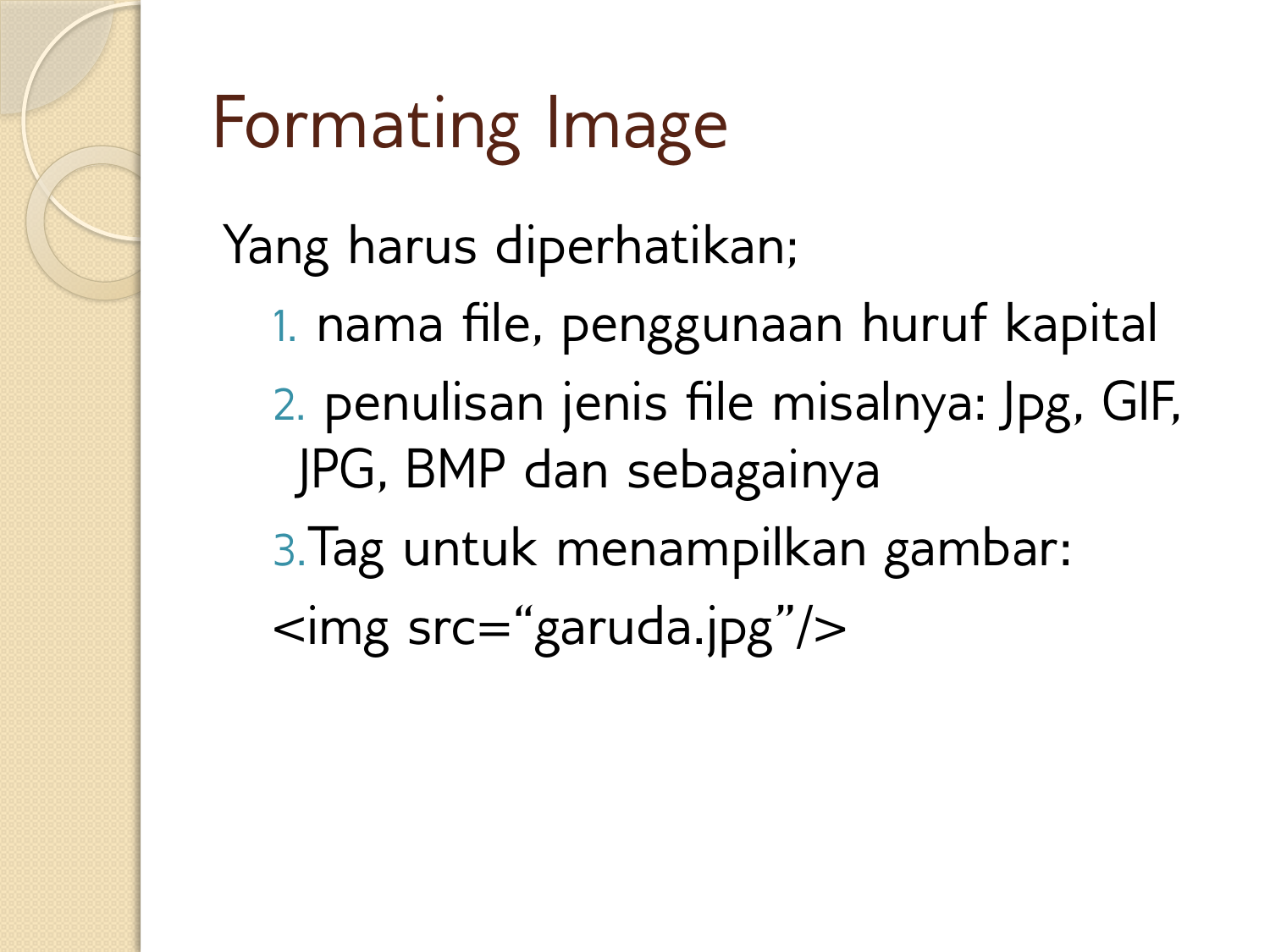

# Formating Image
Yang harus diperhatikan;
 nama file, penggunaan huruf kapital
 penulisan jenis file misalnya: Jpg, GIF, JPG, BMP dan sebagainya
Tag untuk menampilkan gambar:
<img src=“garuda.jpg”/>